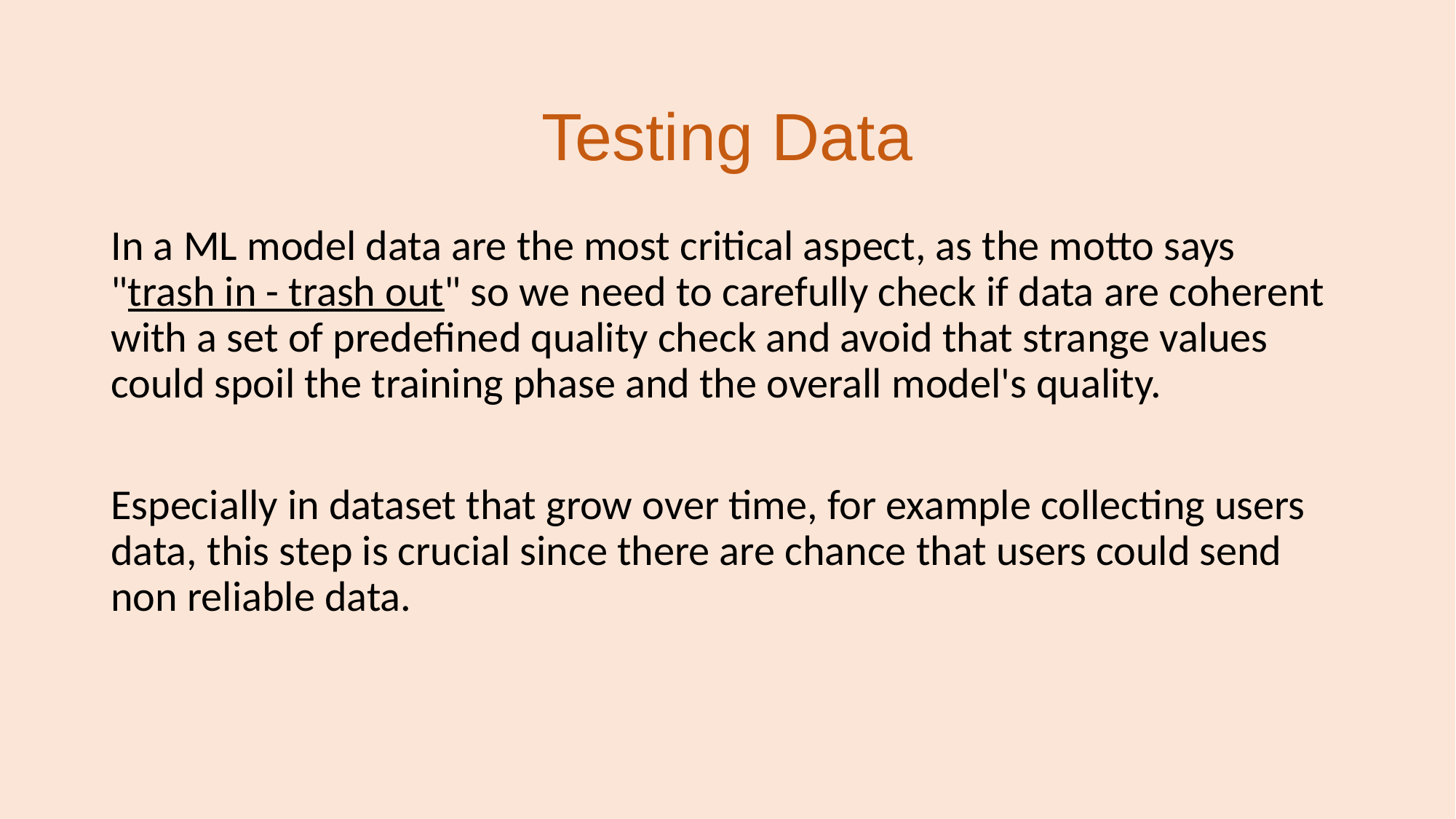

# Testing Data
In a ML model data are the most critical aspect, as the motto says "trash in - trash out" so we need to carefully check if data are coherent with a set of predefined quality check and avoid that strange values could spoil the training phase and the overall model's quality.

Especially in dataset that grow over time, for example collecting users data, this step is crucial since there are chance that users could send non reliable data.